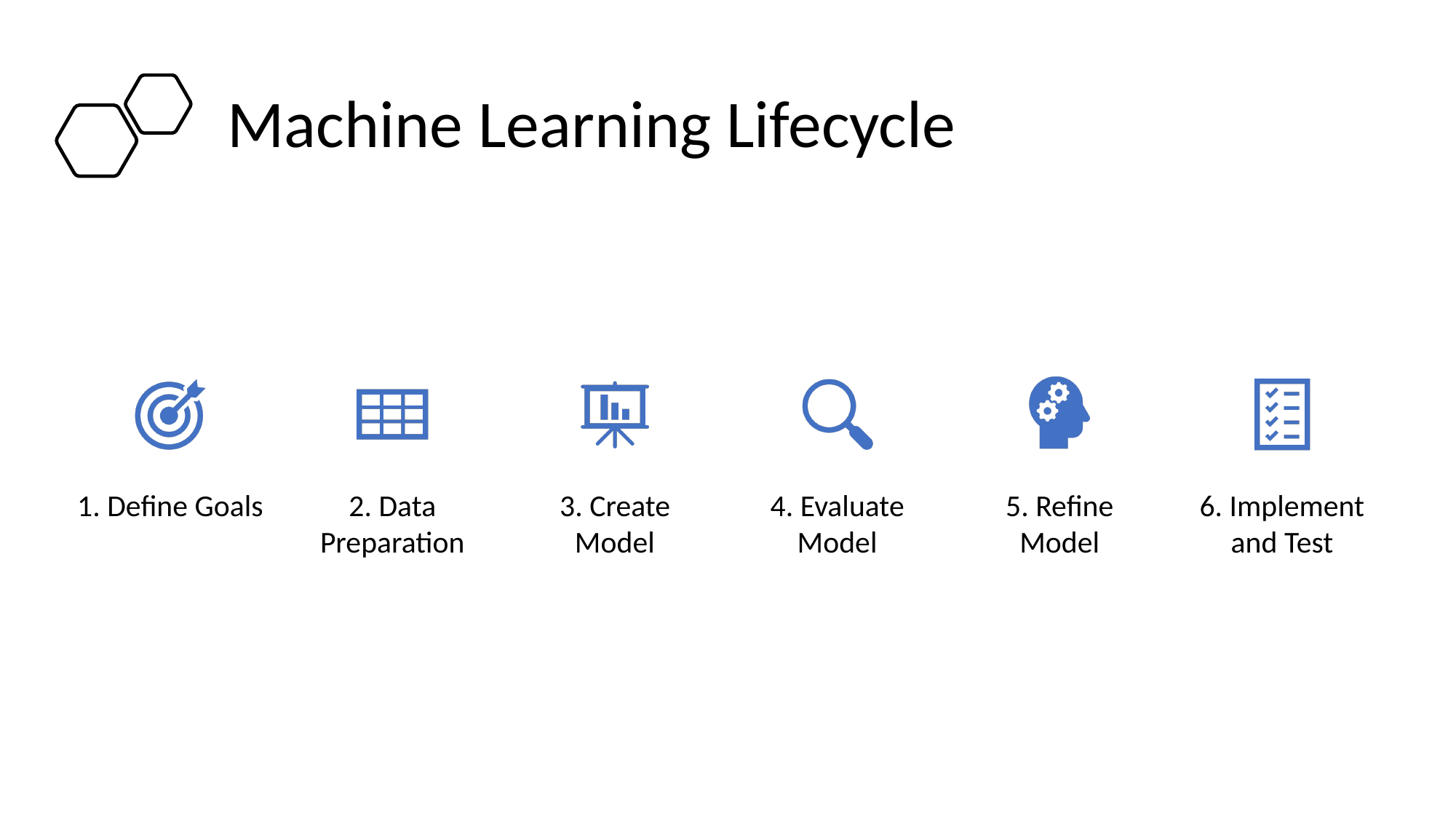

# Machine Learning Lifecycle

1. Define Goals
2. Data Preparation
3. Create Model
4. Evaluate Model
5. Refine Model
6. Implement and Test